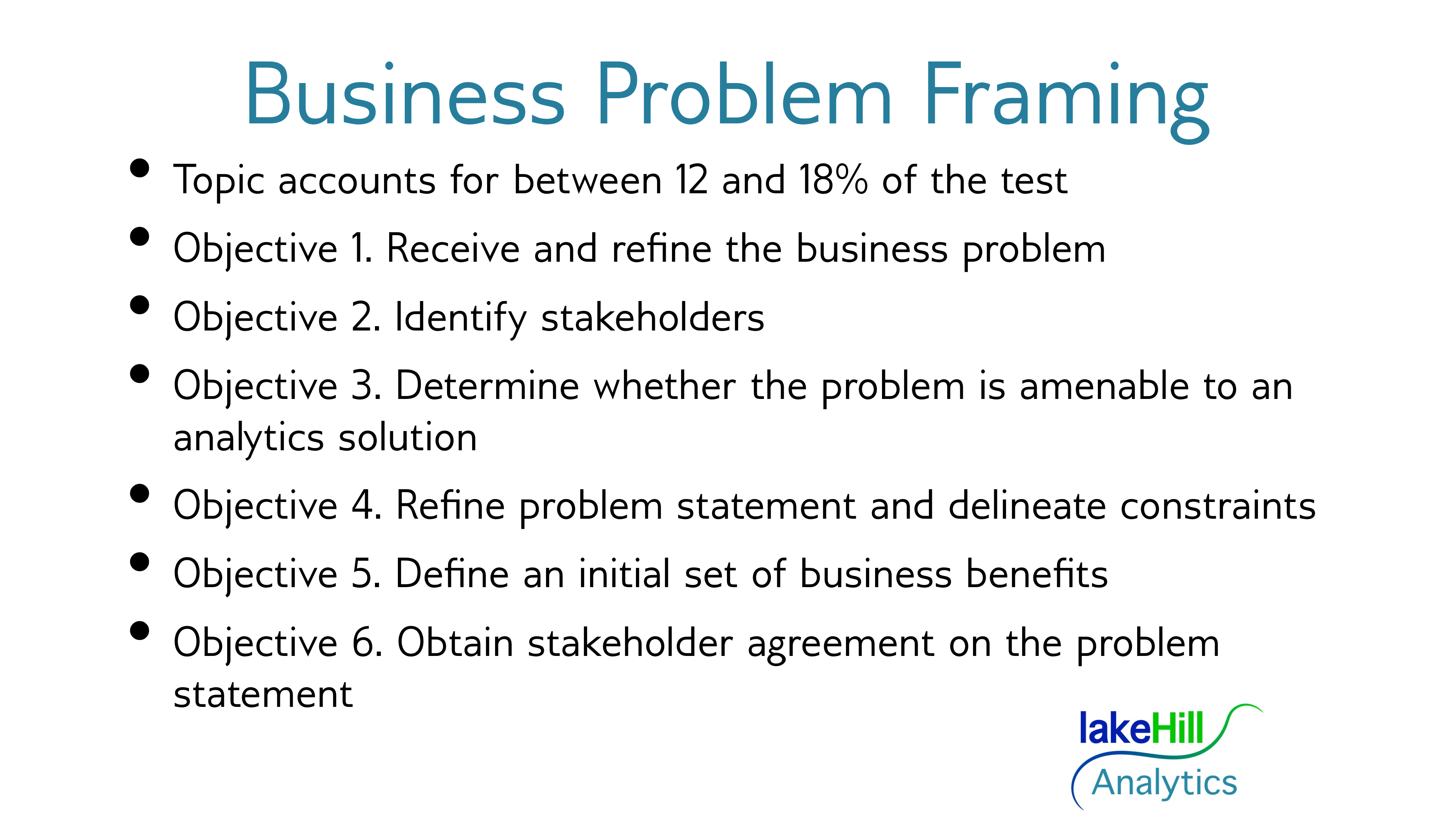

# Business Problem Framing
Topic accounts for between 12 and 18% of the test
Objective 1. Receive and refine the business problem
Objective 2. Identify stakeholders
Objective 3. Determine whether the problem is amenable to an analytics solution
Objective 4. Refine problem statement and delineate constraints
Objective 5. Define an initial set of business benefits
Objective 6. Obtain stakeholder agreement on the problem statement